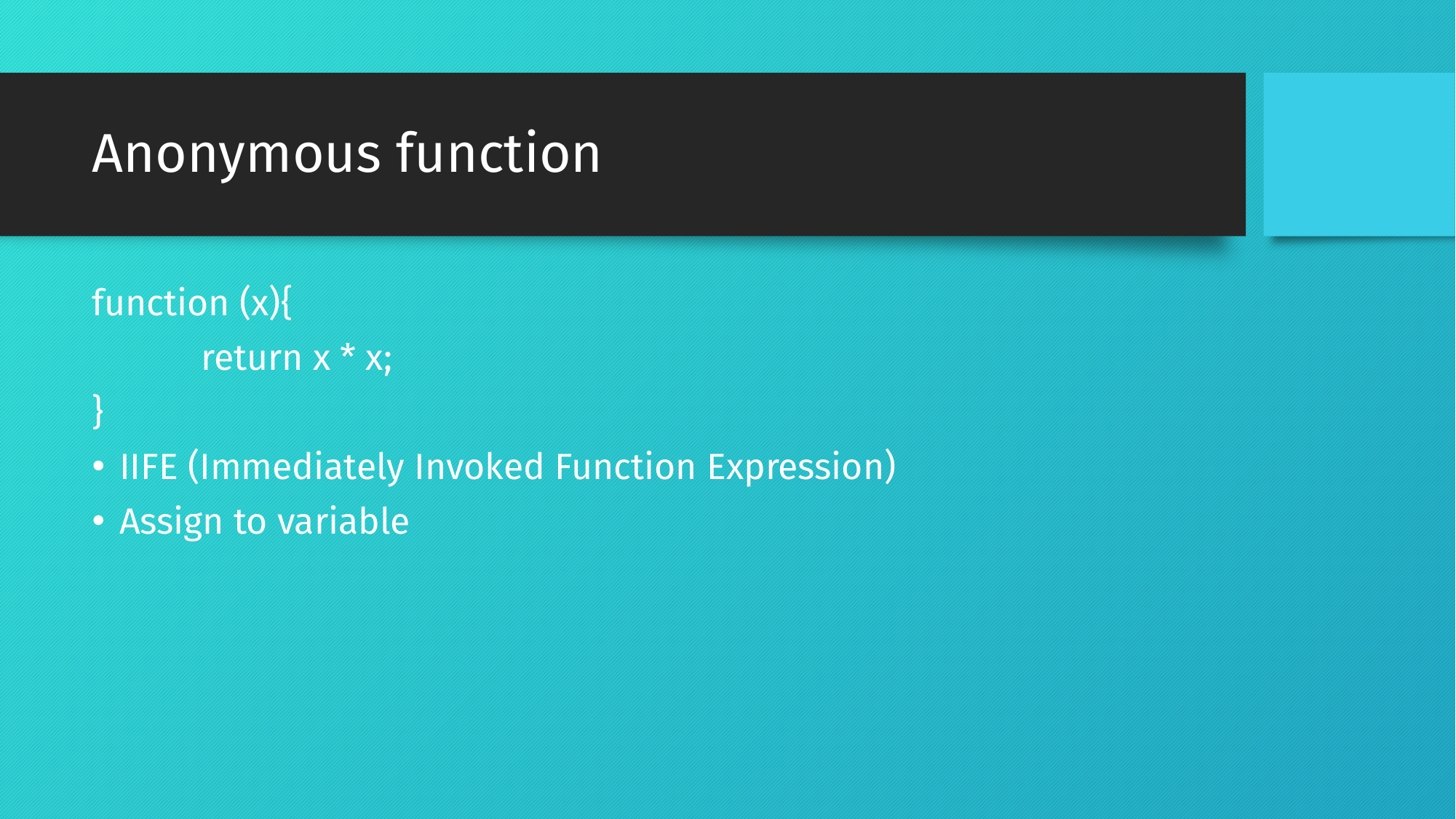

# Anonymous function
function (x){
	return x * x;
}
IIFE (Immediately Invoked Function Expression)
Assign to variable